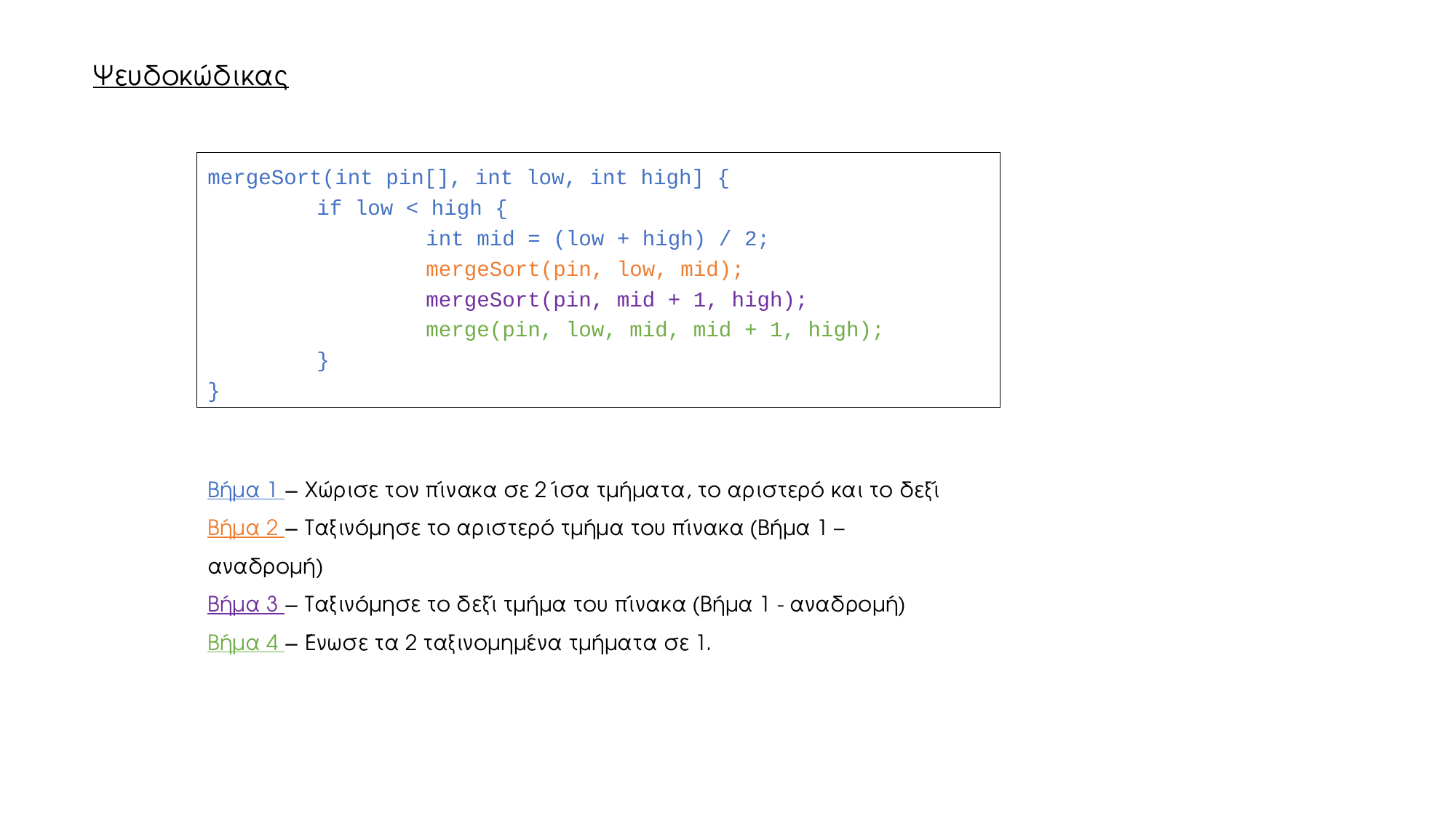

Ψευδοκώδικας
mergeSort(int pin[], int low, int high] {
	if low < high {
		int mid = (low + high) / 2;
		mergeSort(pin, low, mid);
		mergeSort(pin, mid + 1, high);
		merge(pin, low, mid, mid + 1, high);
	}
}
Βήμα 1 − Χώρισε τον πίνακα σε 2 ίσα τμήματα, το αριστερό και το δεξί
Βήμα 2 − Ταξινόμησε το αριστερό τμήμα του πίνακα (Βήμα 1 – αναδρομή)
Βήμα 3 − Ταξινόμησε το δεξί τμήμα του πίνακα (Βήμα 1 - αναδρομή)
Βήμα 4 − Ένωσε τα 2 ταξινομημένα τμήματα σε 1.